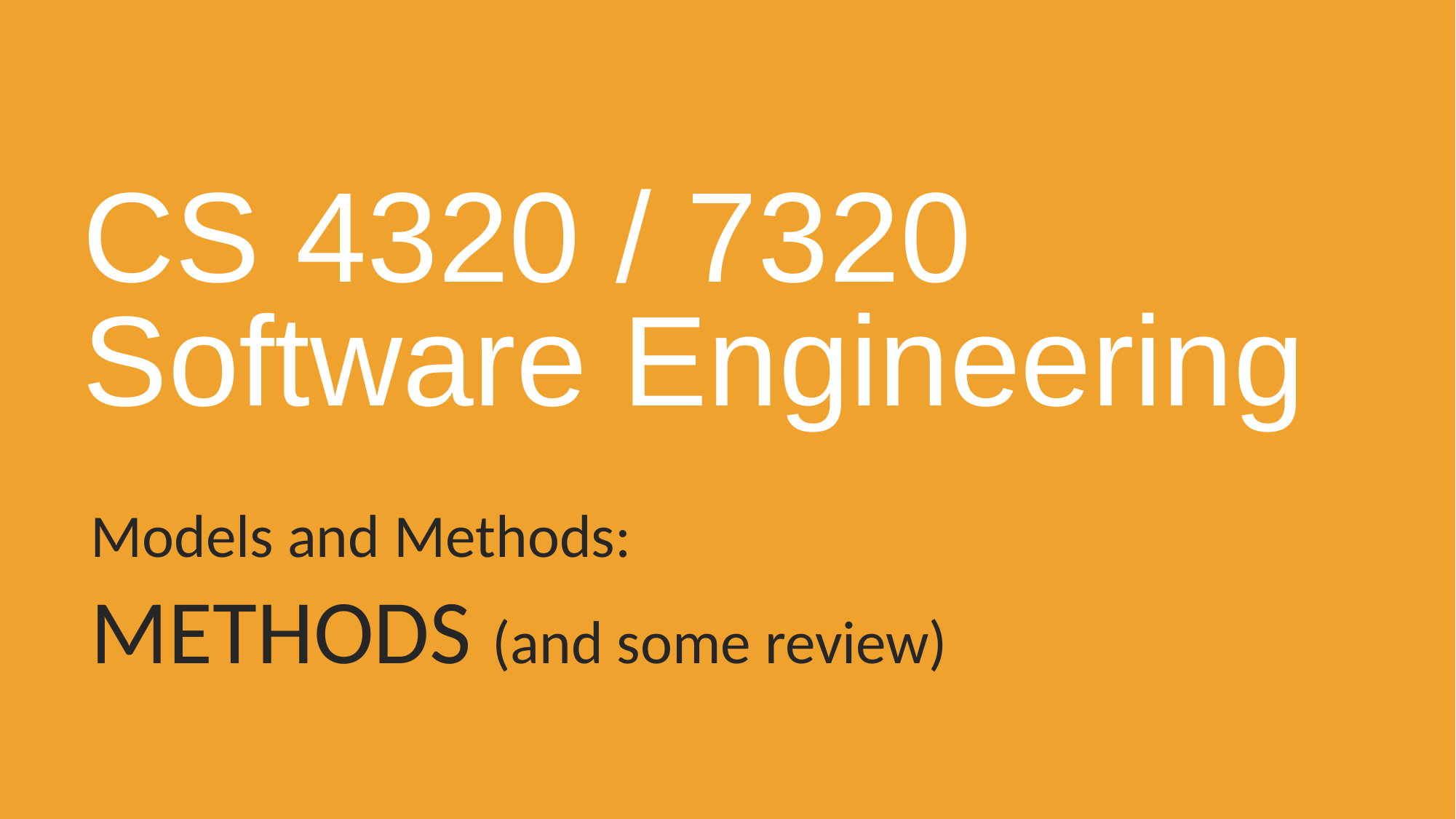

# CS 4320 / 7320
Software Engineering
Models and Methods:
METHODS (and some review)